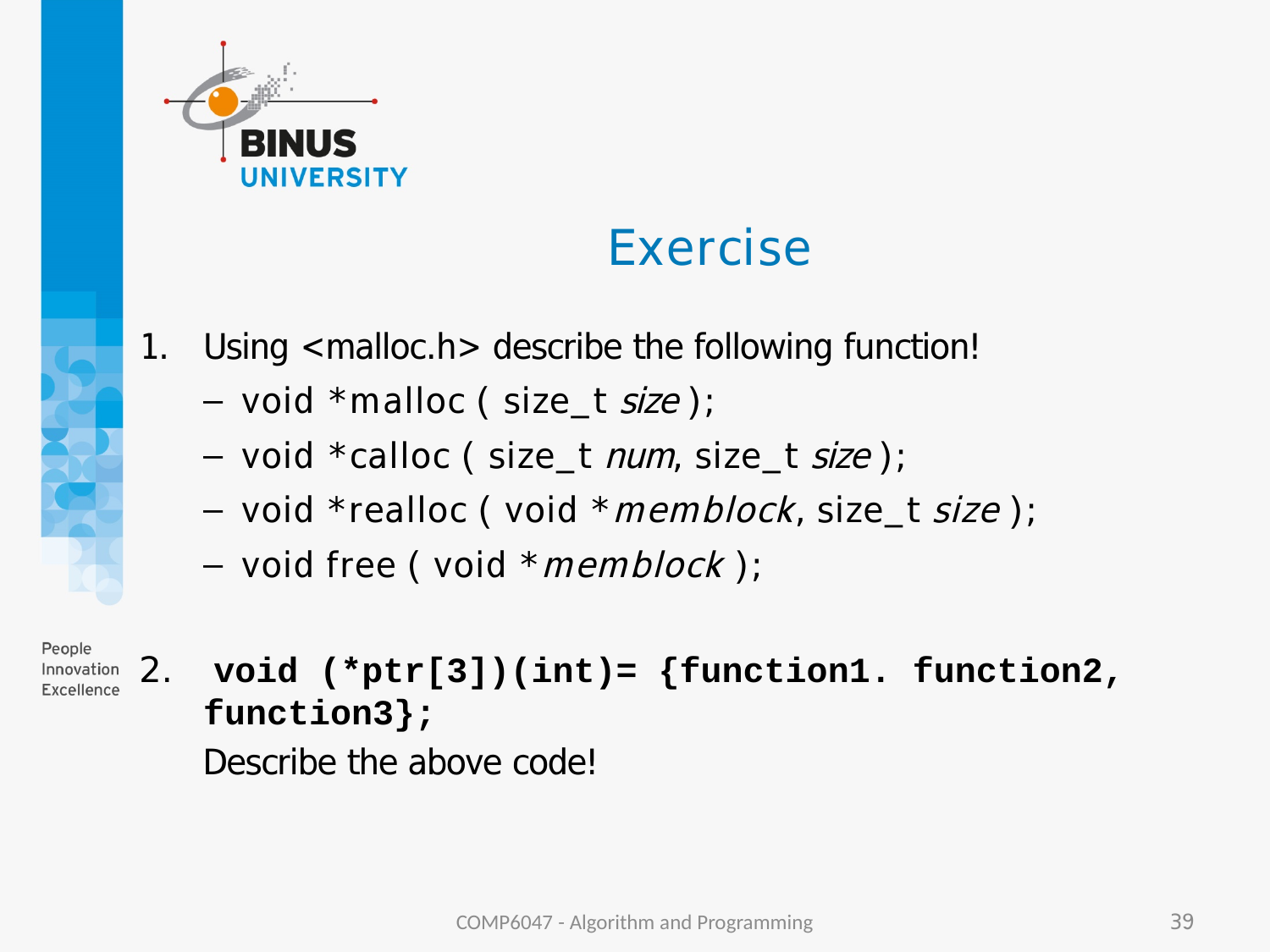

# Exercise
Using <malloc.h> describe the following function!
void *malloc ( size_t size );
void *calloc ( size_t num, size_t size );
void *realloc ( void *memblock, size_t size );
void free ( void *memblock );

 void (*ptr[3])(int)= {function1. function2, function3};
	Describe the above code!
COMP6047 - Algorithm and Programming
39